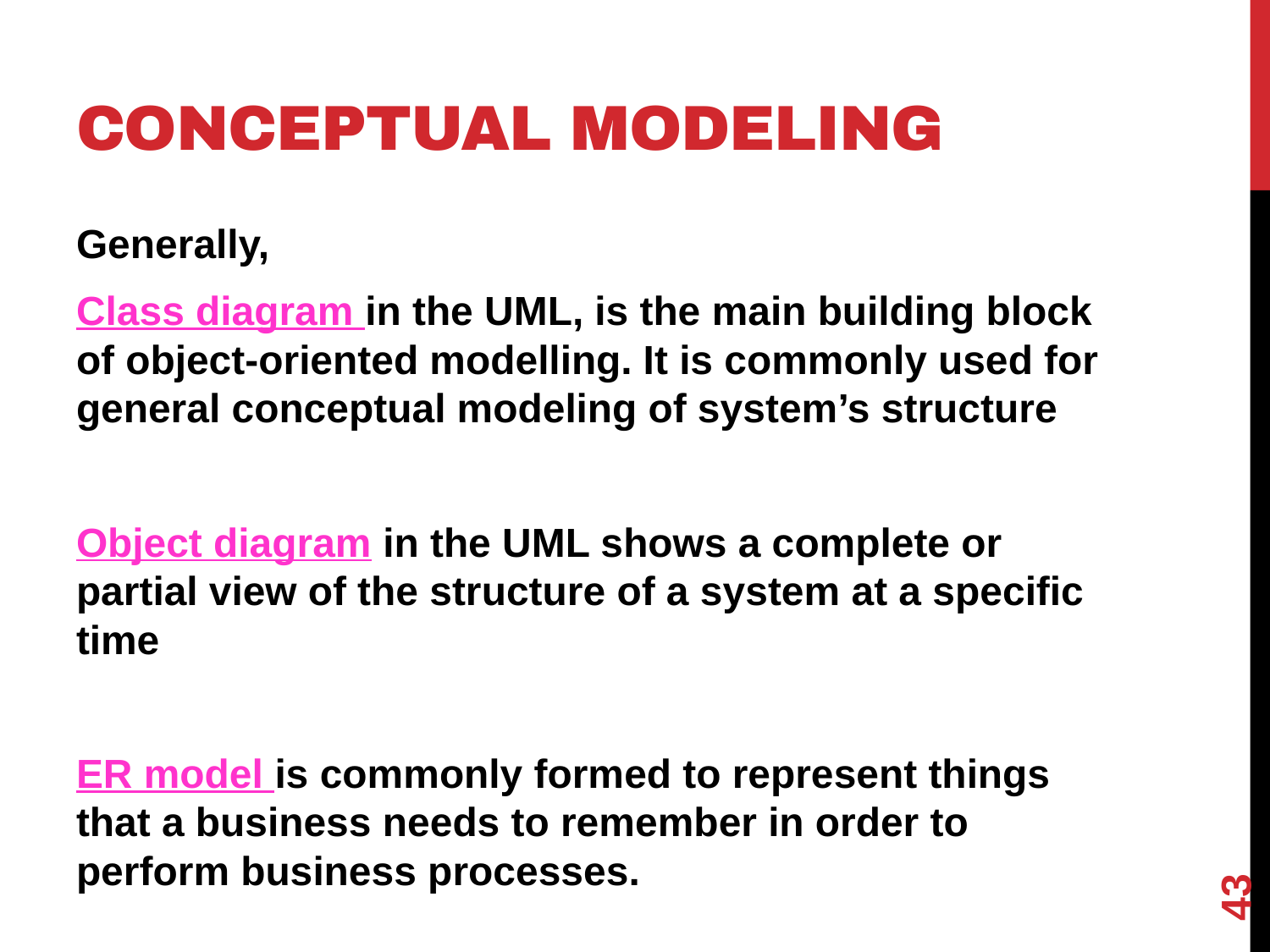

# Conceptual Modeling
Generally,
Class diagram in the UML, is the main building block of object-oriented modelling. It is commonly used for general conceptual modeling of system’s structure

Object diagram in the UML shows a complete or partial view of the structure of a system at a specific time

ER model is commonly formed to represent things that a business needs to remember in order to perform business processes.

43